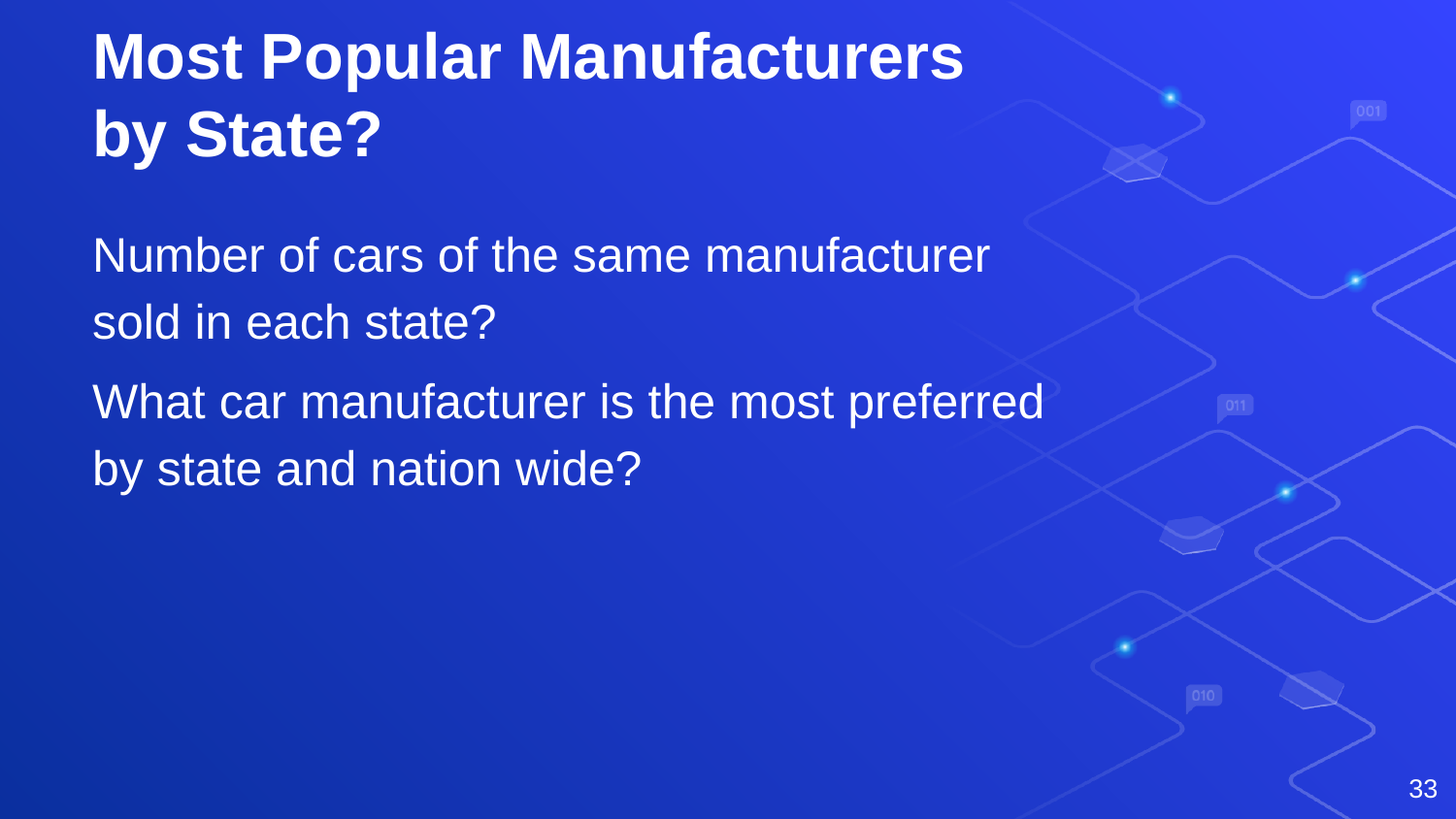

# Most Popular Manufacturers by State?
Number of cars of the same manufacturer sold in each state?
What car manufacturer is the most preferred by state and nation wide?
33